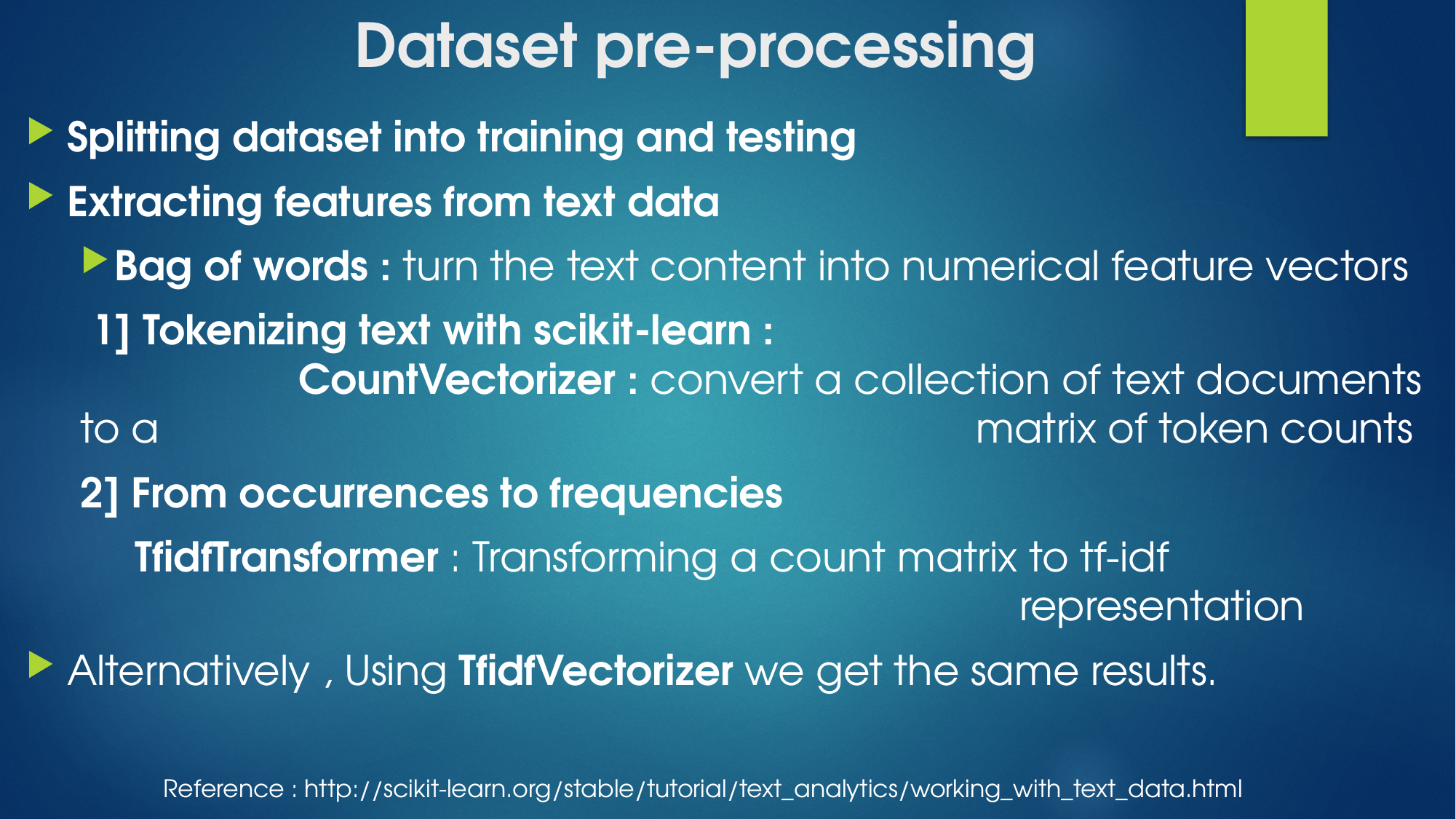

# Dataset pre-processing
Splitting dataset into training and testing
Extracting features from text data
Bag of words : turn the text content into numerical feature vectors
 1] Tokenizing text with scikit-learn :
		CountVectorizer : convert a collection of text documents to a 								  matrix of token counts
2] From occurrences to frequencies
TfidfTransformer : Transforming a count matrix to tf-idf 										 representation
Alternatively , Using TfidfVectorizer we get the same results.
Reference : http://scikit-learn.org/stable/tutorial/text_analytics/working_with_text_data.html